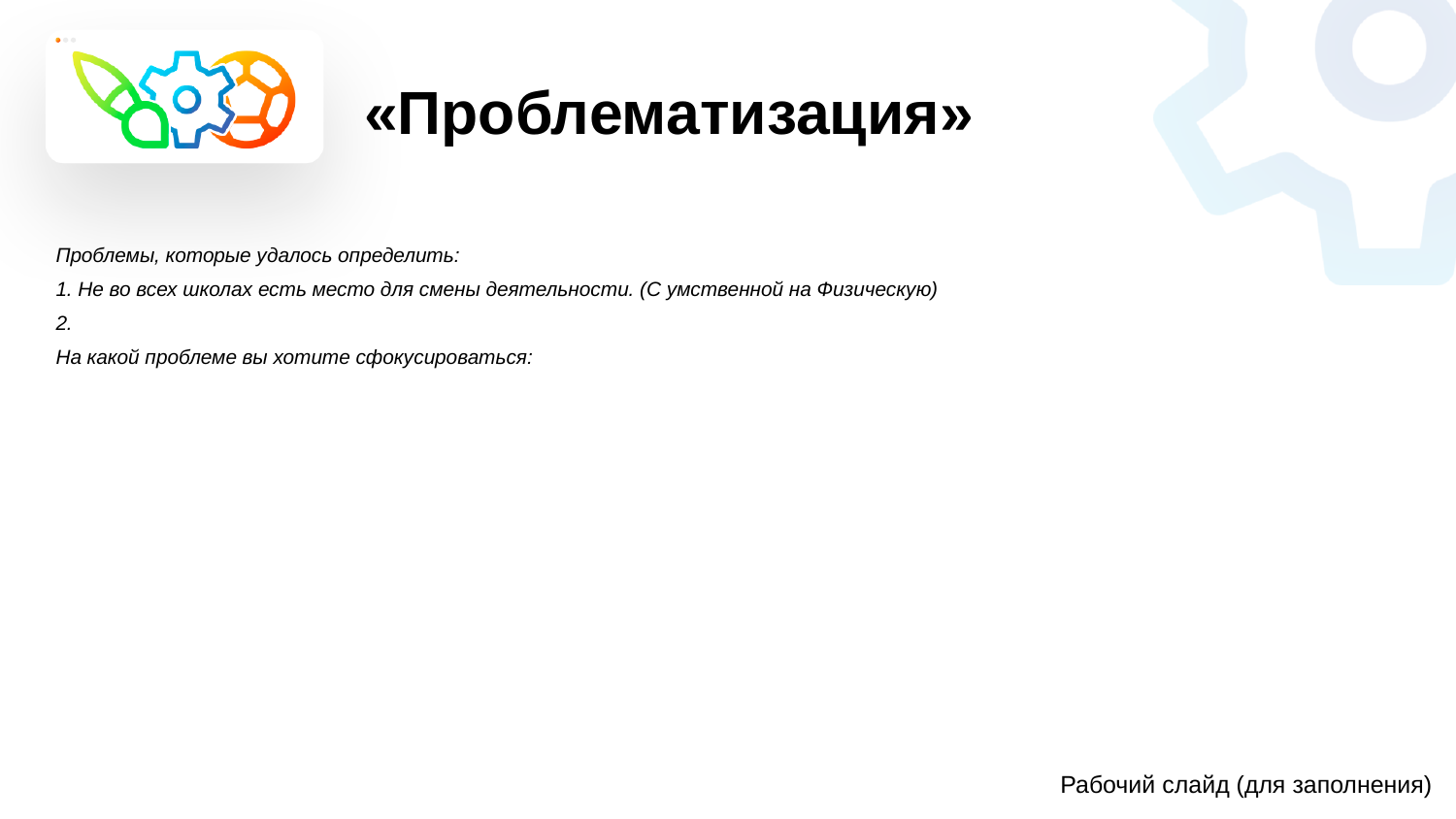

«Проблематизация»
Проблемы, которые удалось определить:
1. Не во всех школах есть место для смены деятельности. (С умственной на Физическую)
2.
На какой проблеме вы хотите сфокусироваться:

Рабочий слайд (для заполнения)